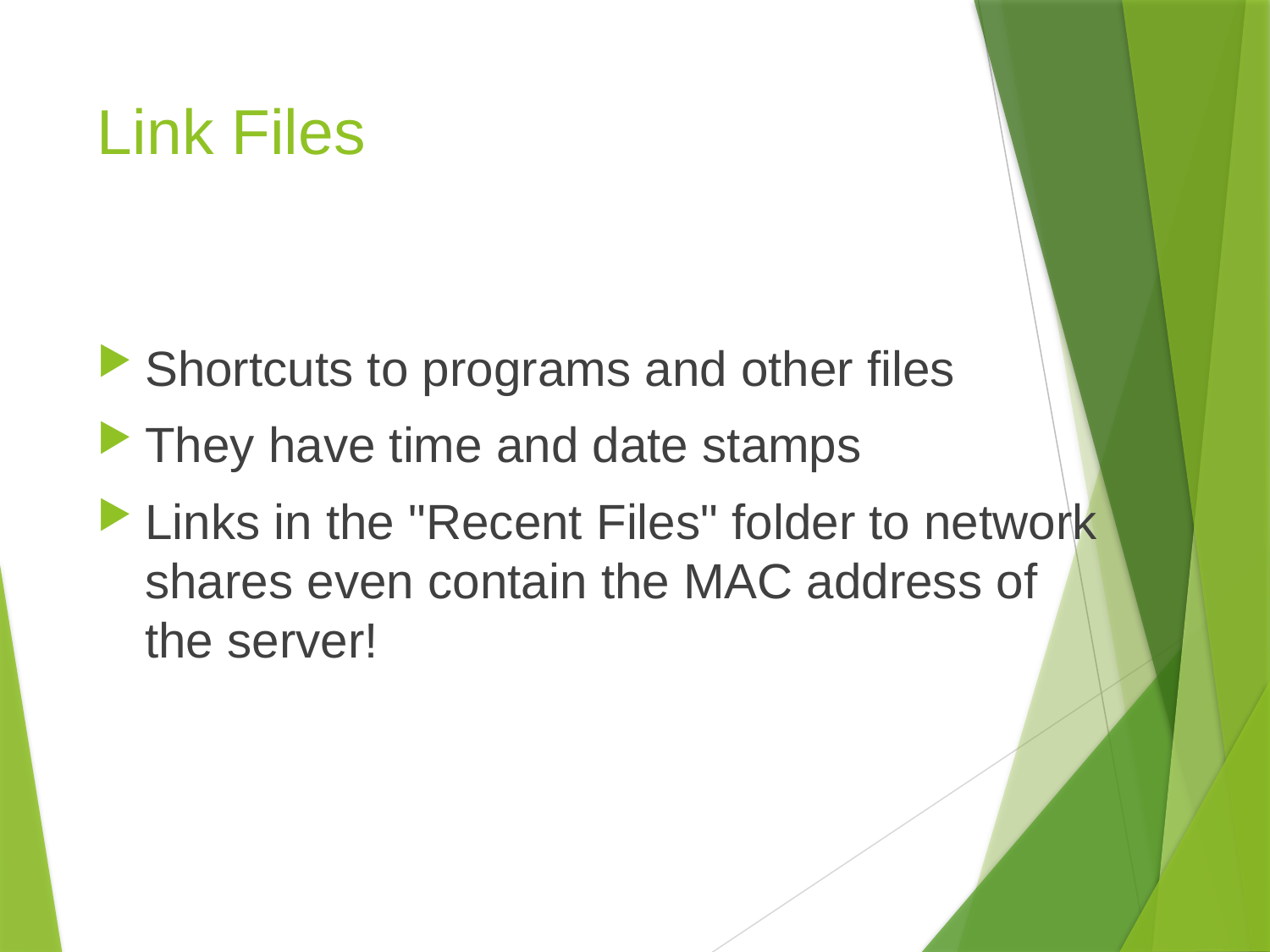

# Link Files
Shortcuts to programs and other files
They have time and date stamps
Links in the "Recent Files" folder to network shares even contain the MAC address of the server!